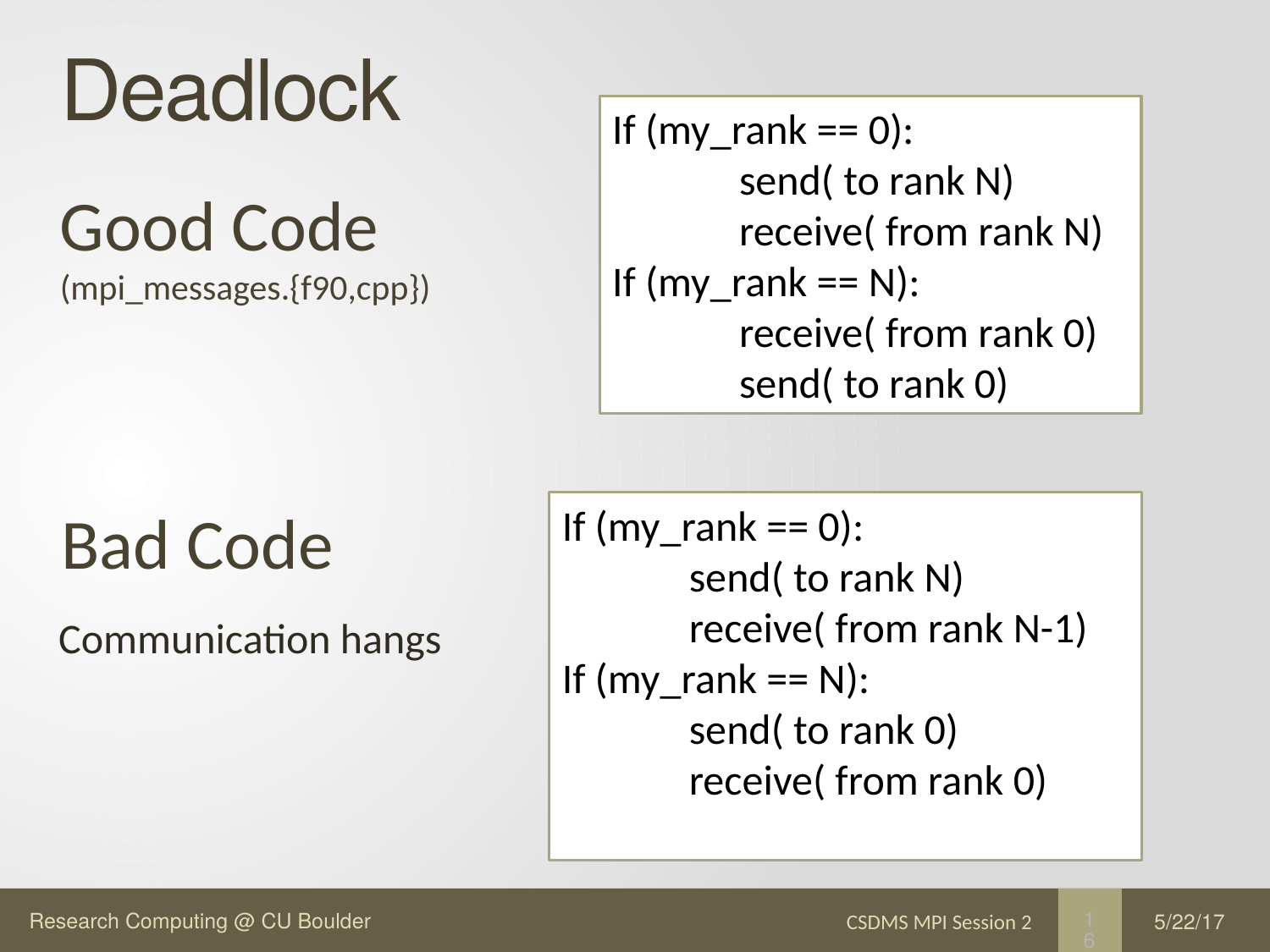

Deadlock
If (my_rank == 0):
	send( to rank N)
	receive( from rank N)
If (my_rank == N):
	receive( from rank 0)
	send( to rank 0)
Good Code
(mpi_messages.{f90,cpp})
Bad Code
If (my_rank == 0):
	send( to rank N)
	receive( from rank N-1)
If (my_rank == N):
	send( to rank 0)
	receive( from rank 0)

Communication hangs
CSDMS MPI Session 2
5/22/17
16